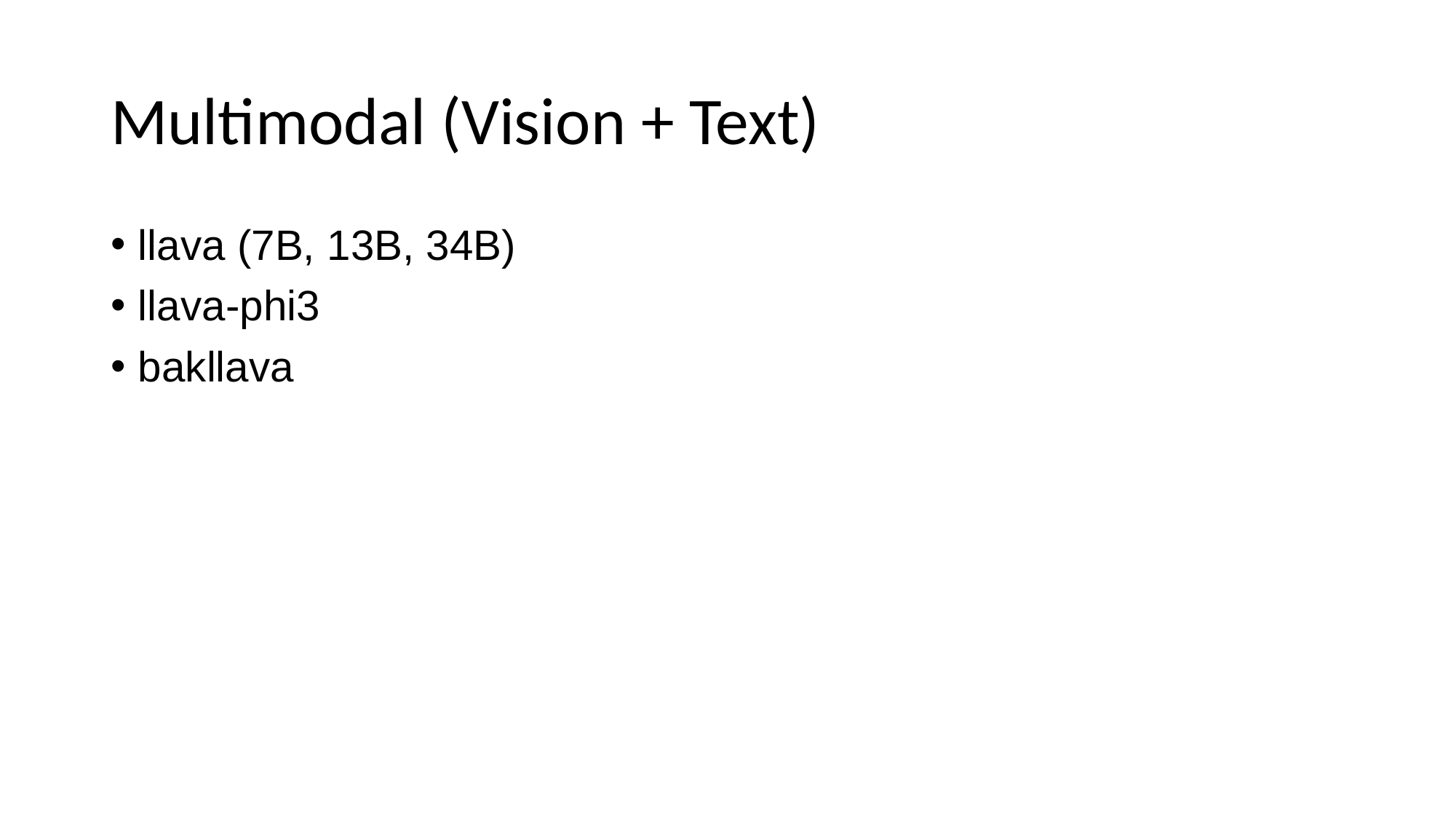

# Multimodal (Vision + Text)
llava (7B, 13B, 34B)
llava-phi3
bakllava